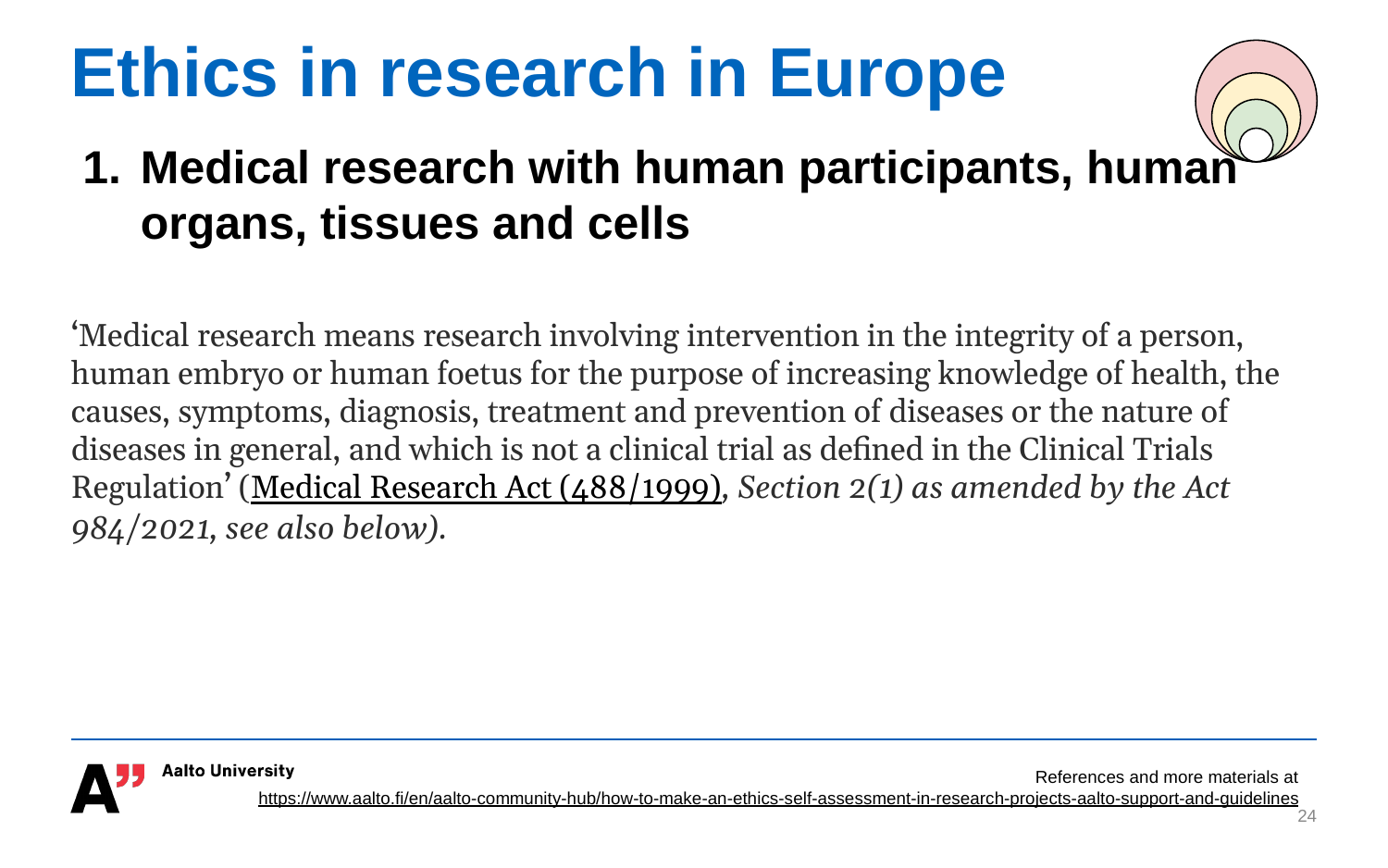

# Ethics in research in Europe

Medical research with human participants, human organs, tissues and cells

‘Medical research means research involving intervention in the integrity of a person, human embryo or human foetus for the purpose of increasing knowledge of health, the causes, symptoms, diagnosis, treatment and prevention of diseases or the nature of diseases in general, and which is not a clinical trial as defined in the Clinical Trials Regulation’ (Medical Research Act (488/1999), Section 2(1) as amended by the Act 984/2021, see also below).
References and more materials at https://www.aalto.fi/en/aalto-community-hub/how-to-make-an-ethics-self-assessment-in-research-projects-aalto-support-and-guidelines
24